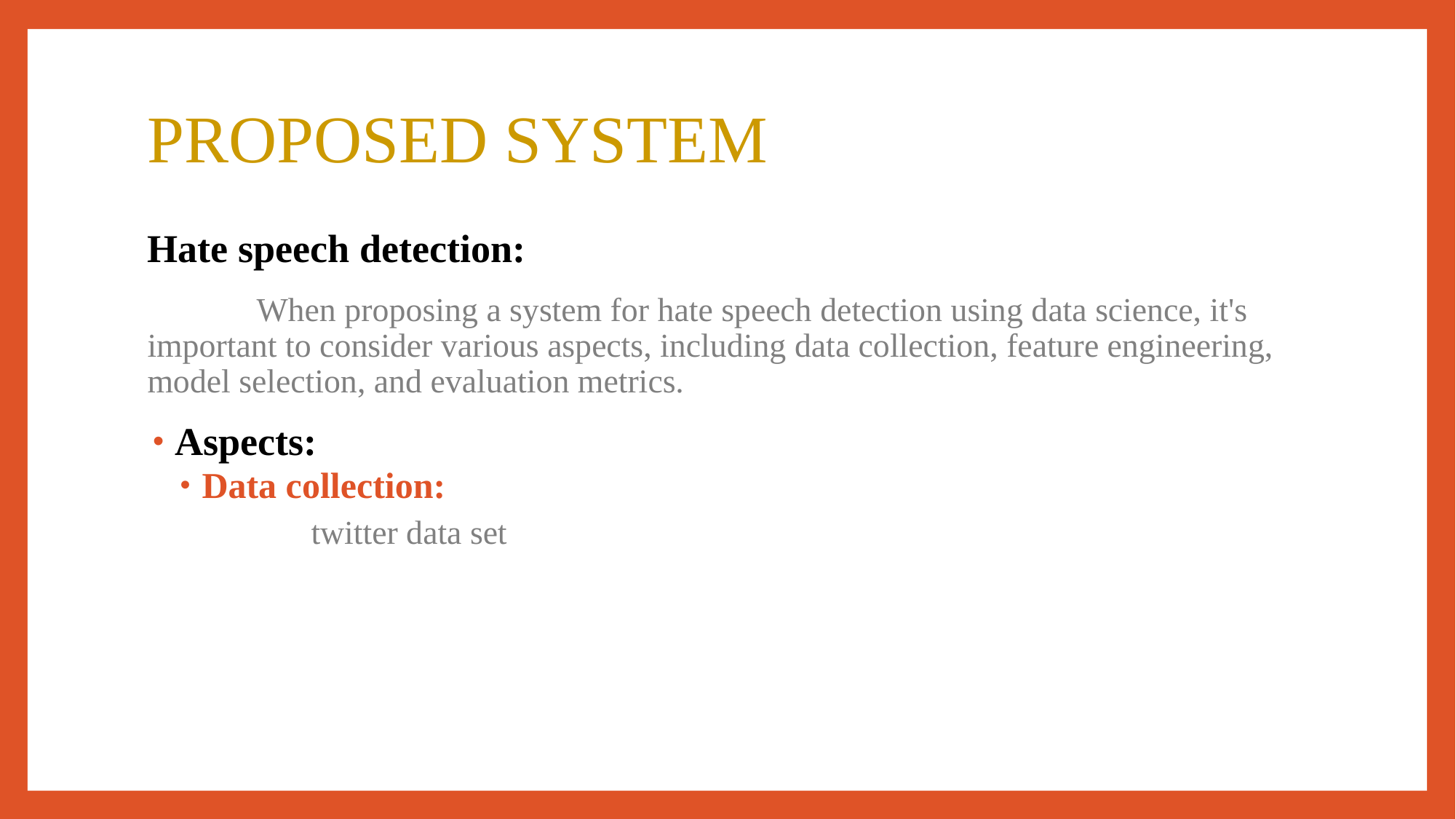

# PROPOSED SYSTEM
Hate speech detection:
	When proposing a system for hate speech detection using data science, it's important to consider various aspects, including data collection, feature engineering, model selection, and evaluation metrics.
Aspects:
Data collection:
	twitter data set